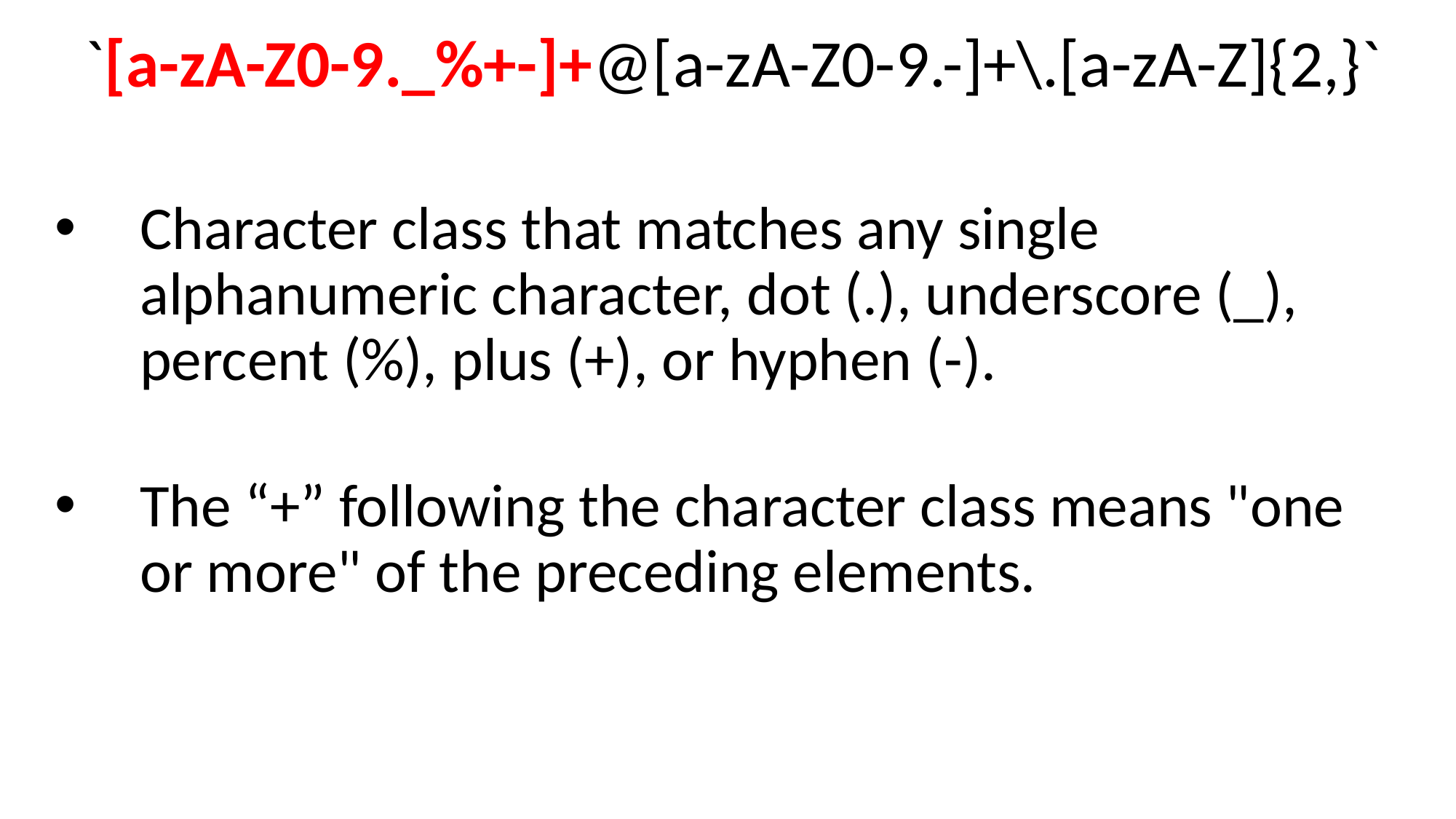

# `[a-zA-Z0-9._%+-]+@[a-zA-Z0-9.-]+\.[a-zA-Z]{2,}`

Character class that matches any single alphanumeric character, dot (.), underscore (_), percent (%), plus (+), or hyphen (-).
The “+” following the character class means "one or more" of the preceding elements.